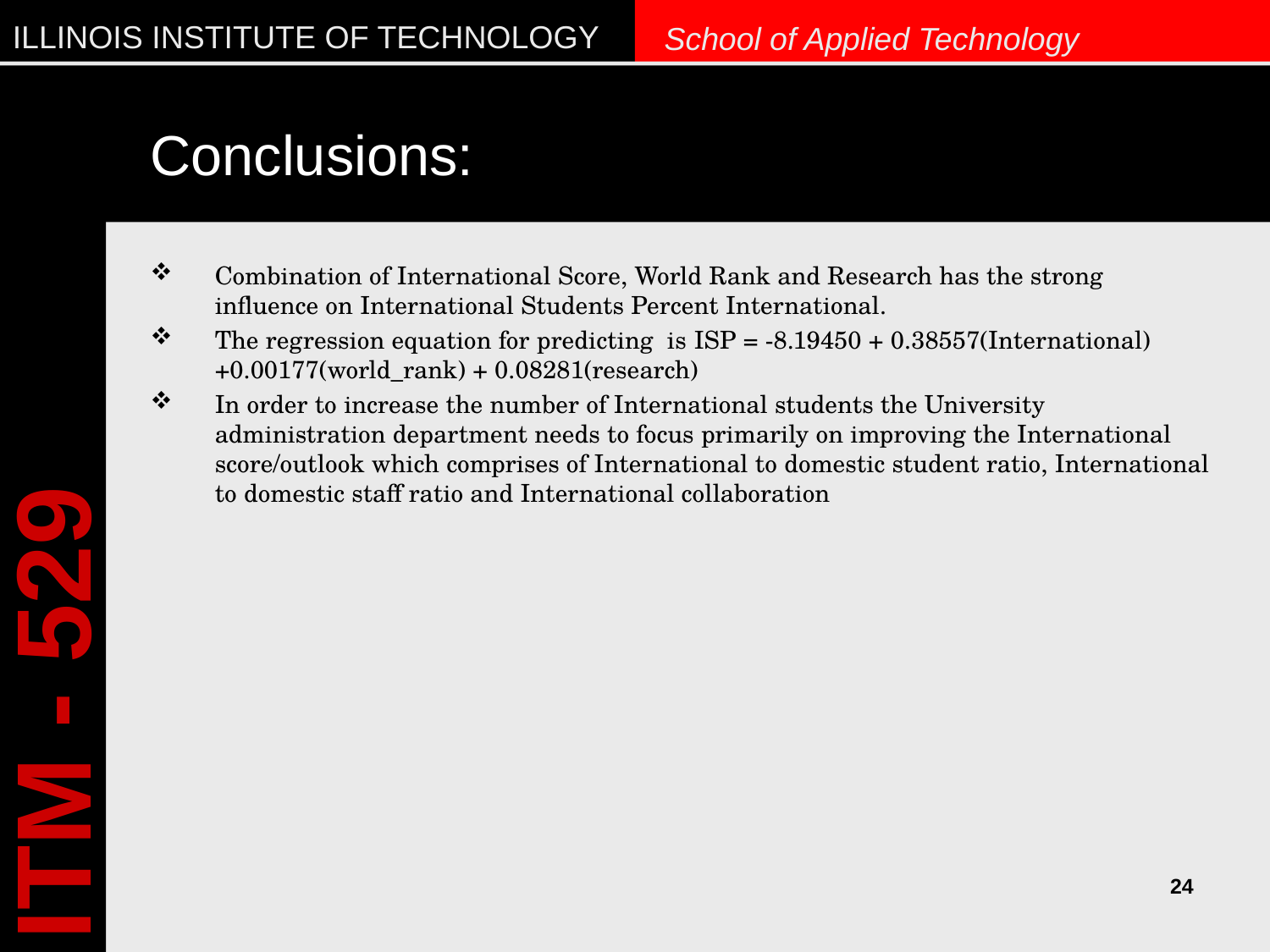

# Conclusions:
Combination of International Score, World Rank and Research has the strong influence on International Students Percent International.
The regression equation for predicting  is ISP = -8.19450 + 0.38557(International) +0.00177(world_rank) + 0.08281(research)
In order to increase the number of International students the University administration department needs to focus primarily on improving the International score/outlook which comprises of International to domestic student ratio, International to domestic staff ratio and International collaboration

24